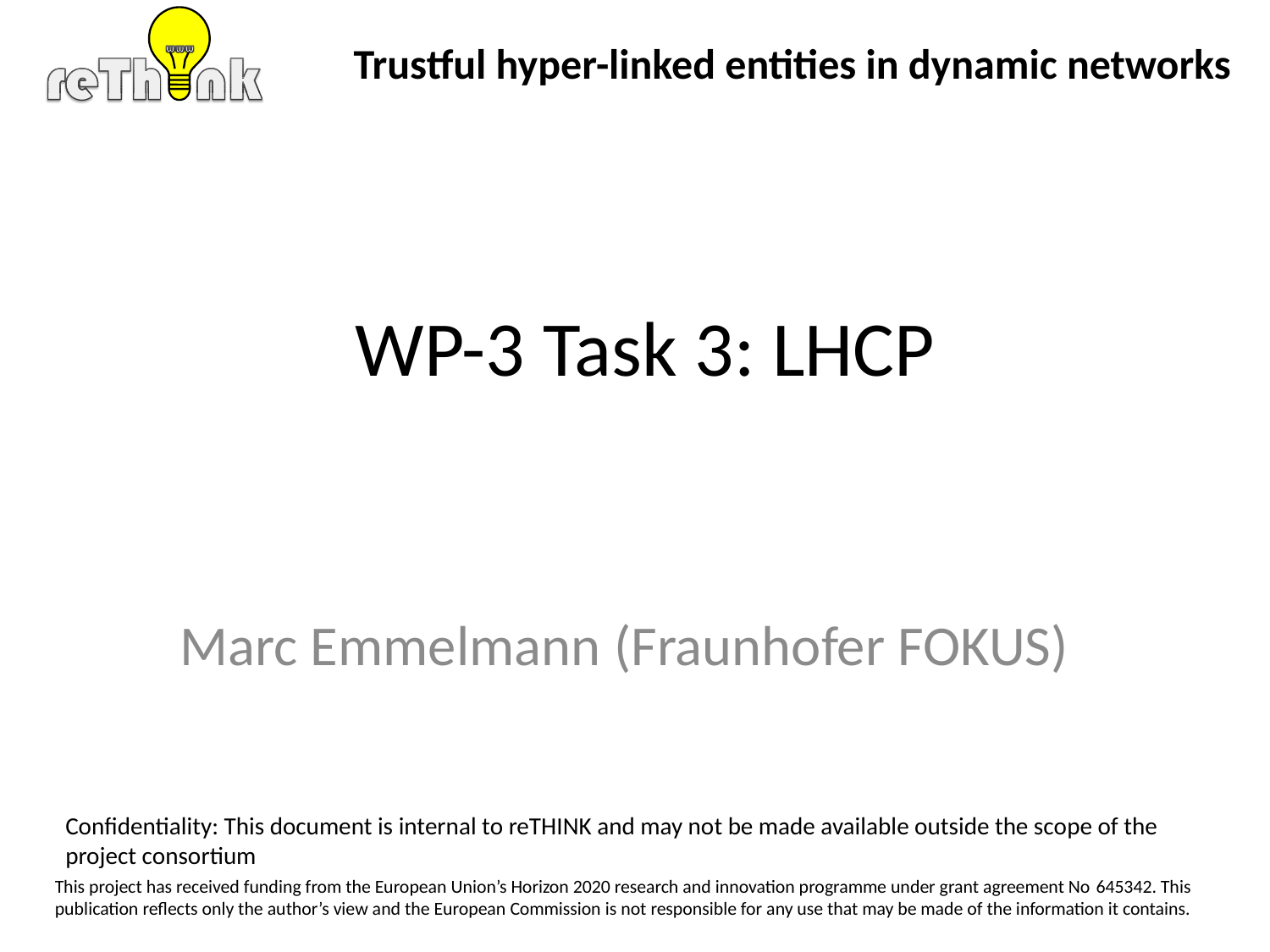

# WP-3 Task 3: LHCP
Marc Emmelmann (Fraunhofer FOKUS)
Confidentiality: This document is internal to reTHINK and may not be made available outside the scope of the project consortium